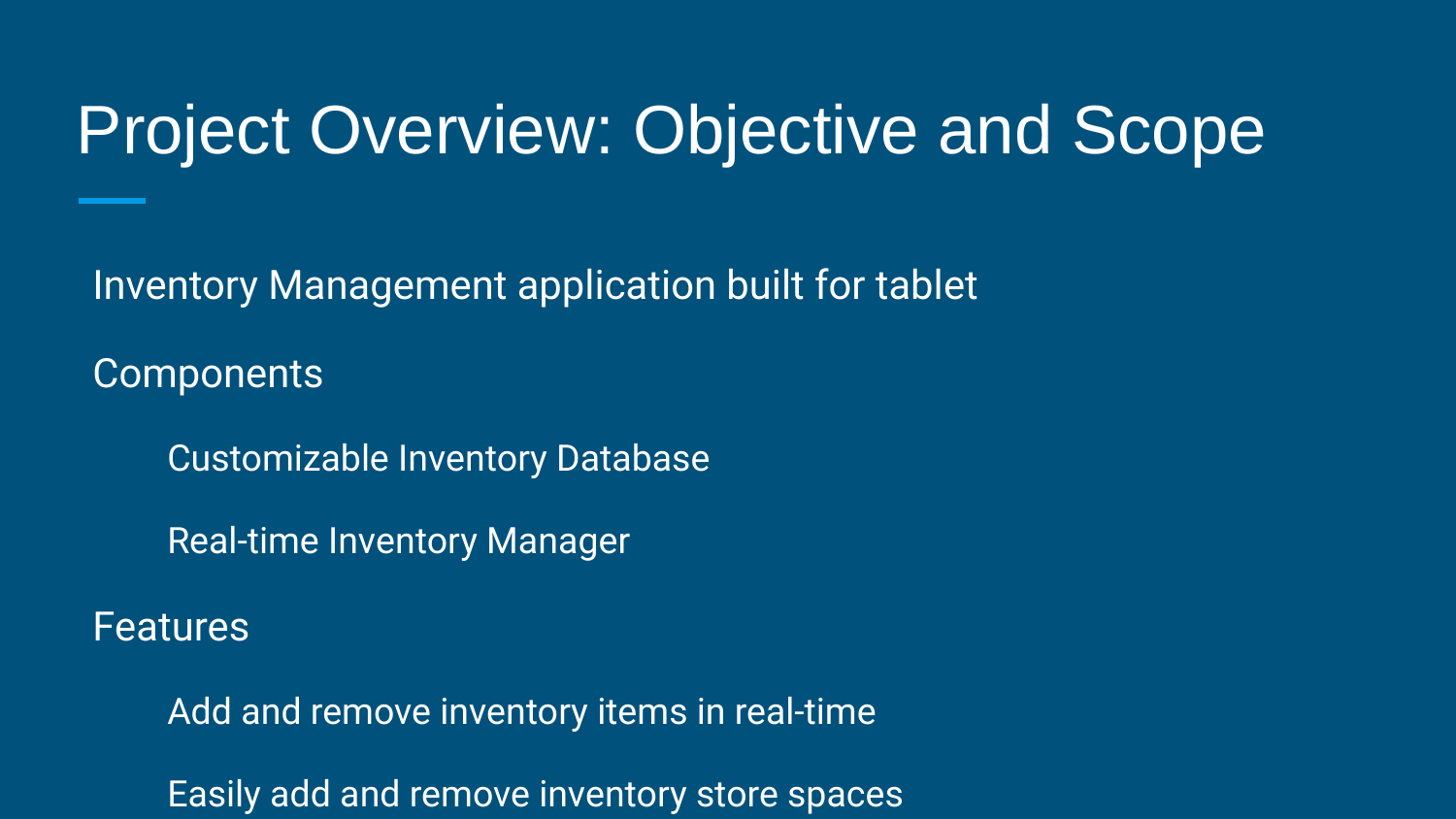

# Project Overview: Objective and Scope
Inventory Management application built for tablet
Components
Customizable Inventory Database
Real-time Inventory Manager
Features
Add and remove inventory items in real-time
Easily add and remove inventory store spaces
Export inventory to Excel